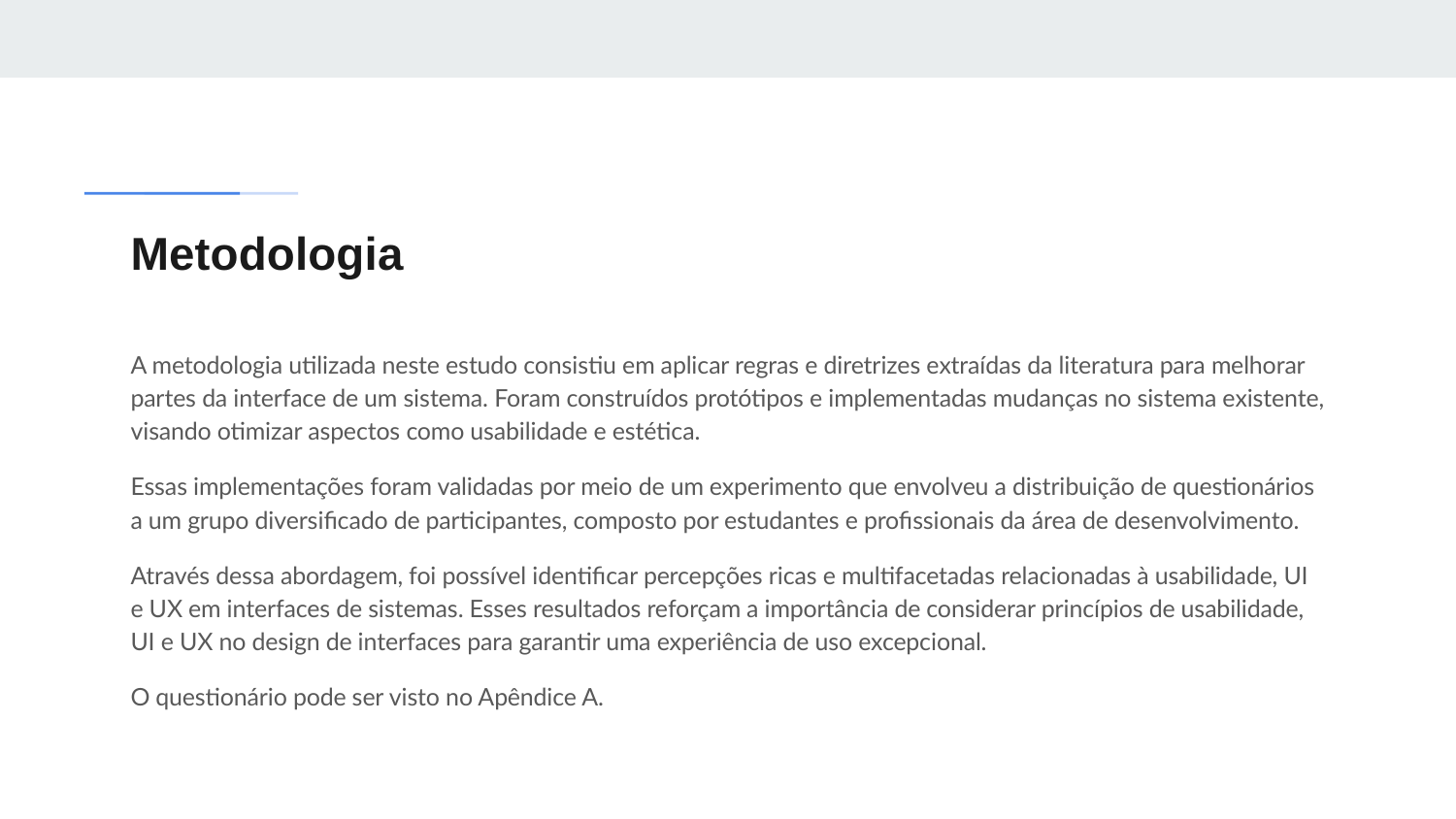

# Metodologia
A metodologia utilizada neste estudo consistiu em aplicar regras e diretrizes extraídas da literatura para melhorar partes da interface de um sistema. Foram construídos protótipos e implementadas mudanças no sistema existente, visando otimizar aspectos como usabilidade e estética.
Essas implementações foram validadas por meio de um experimento que envolveu a distribuição de questionários a um grupo diversificado de participantes, composto por estudantes e profissionais da área de desenvolvimento.
Através dessa abordagem, foi possível identificar percepções ricas e multifacetadas relacionadas à usabilidade, UI e UX em interfaces de sistemas. Esses resultados reforçam a importância de considerar princípios de usabilidade, UI e UX no design de interfaces para garantir uma experiência de uso excepcional.
O questionário pode ser visto no Apêndice A.